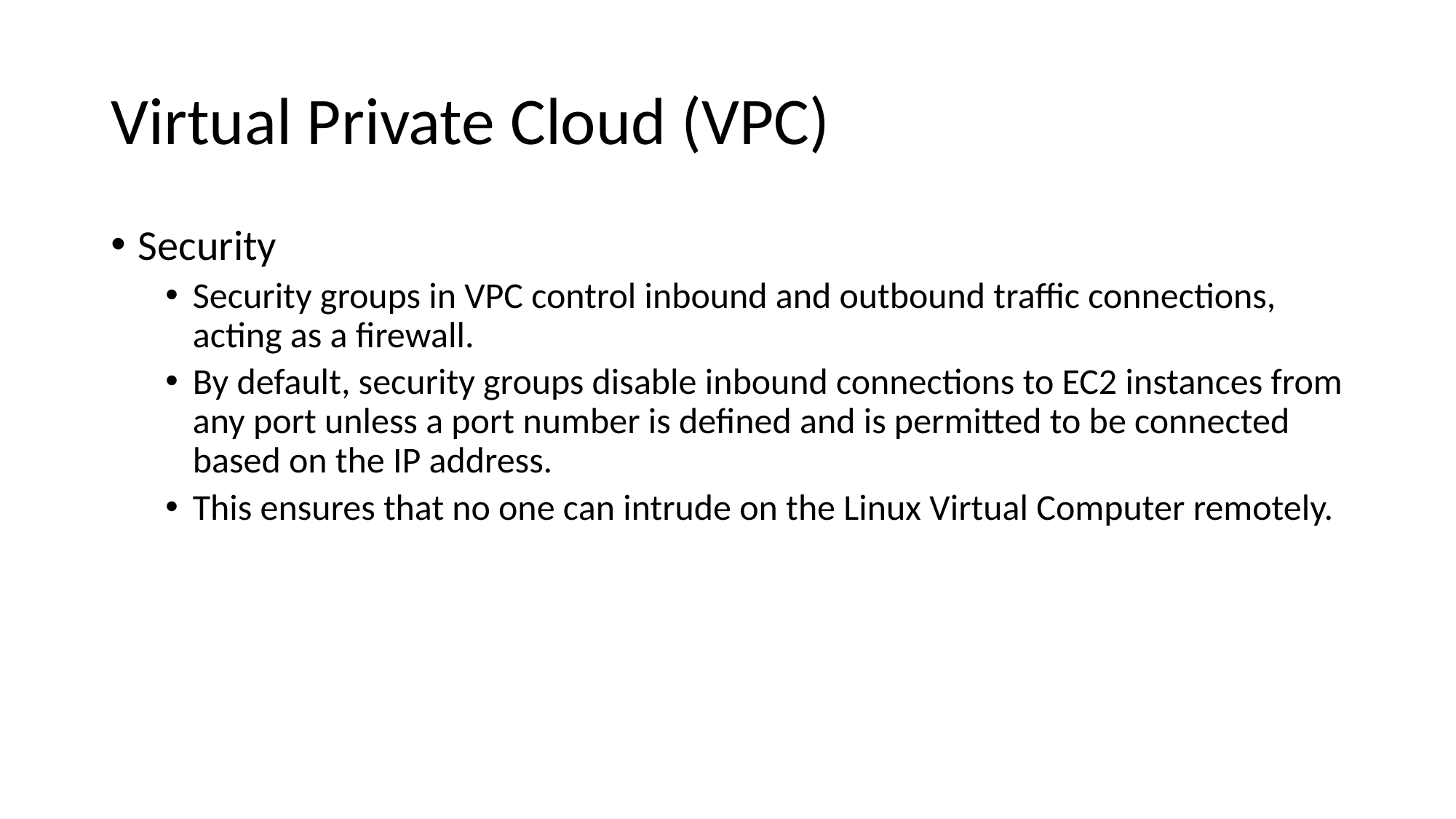

# Virtual Private Cloud (VPC)
Security
Security groups in VPC control inbound and outbound traffic connections, acting as a firewall.
By default, security groups disable inbound connections to EC2 instances from any port unless a port number is defined and is permitted to be connected based on the IP address.
This ensures that no one can intrude on the Linux Virtual Computer remotely.